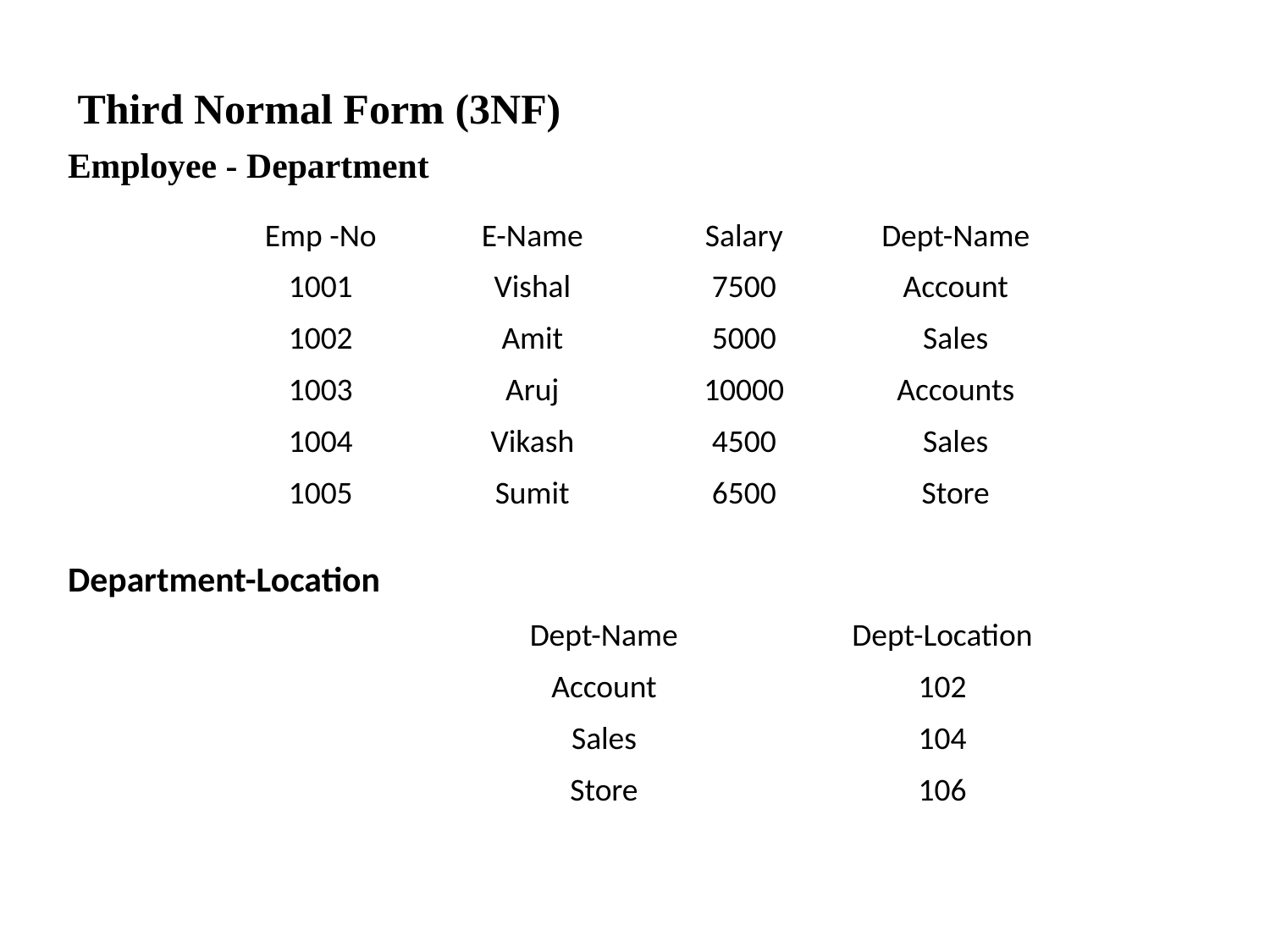

# Third Normal Form (3NF)
Employee - Department

Department-Location

| Emp -No | E-Name | Salary | Dept-Name |
| --- | --- | --- | --- |
| 1001 | Vishal | 7500 | Account |
| 1002 | Amit | 5000 | Sales |
| 1003 | Aruj | 10000 | Accounts |
| 1004 | Vikash | 4500 | Sales |
| 1005 | Sumit | 6500 | Store |
| Dept-Name | Dept-Location |
| --- | --- |
| Account | 102 |
| Sales | 104 |
| Store | 106 |